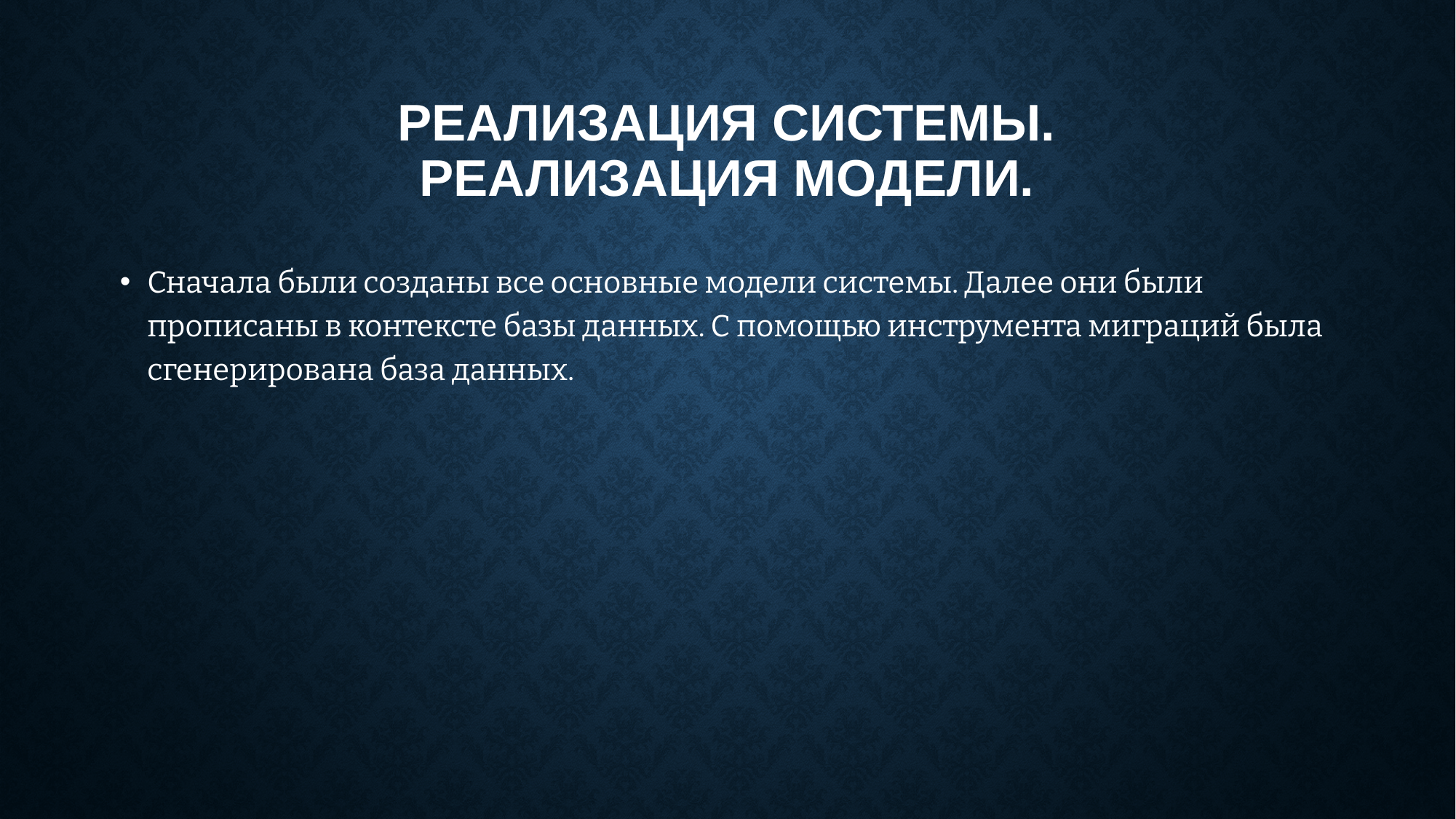

# Реализация системы. Реализация модели.
Сначала были созданы все основные модели системы. Далее они были прописаны в контексте базы данных. С помощью инструмента миграций была сгенерирована база данных.